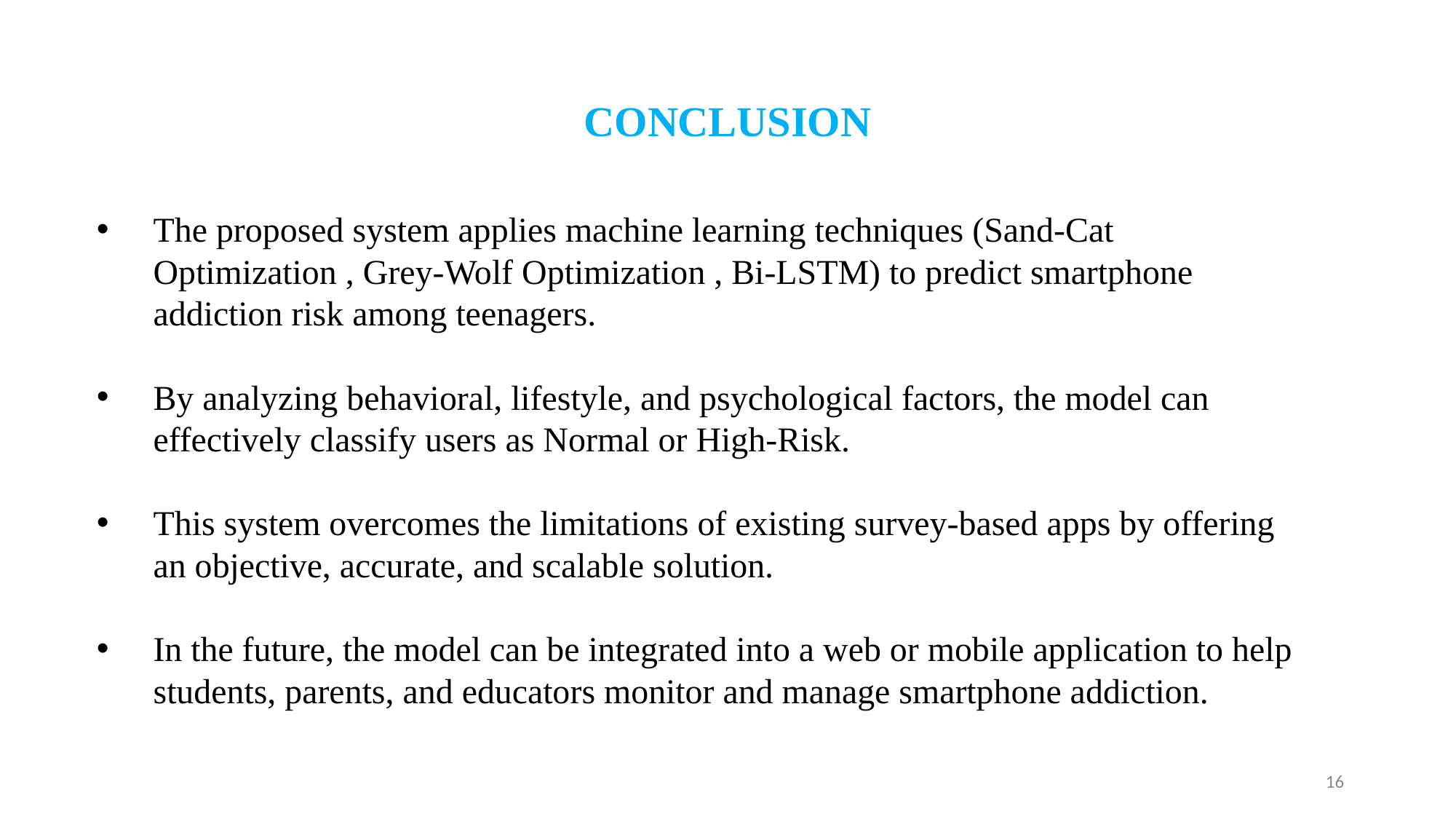

# CONCLUSION
The proposed system applies machine learning techniques (Sand-Cat Optimization , Grey-Wolf Optimization , Bi-LSTM) to predict smartphone addiction risk among teenagers.

By analyzing behavioral, lifestyle, and psychological factors, the model can effectively classify users as Normal or High-Risk.

This system overcomes the limitations of existing survey-based apps by offering an objective, accurate, and scalable solution.

In the future, the model can be integrated into a web or mobile application to help students, parents, and educators monitor and manage smartphone addiction.
16